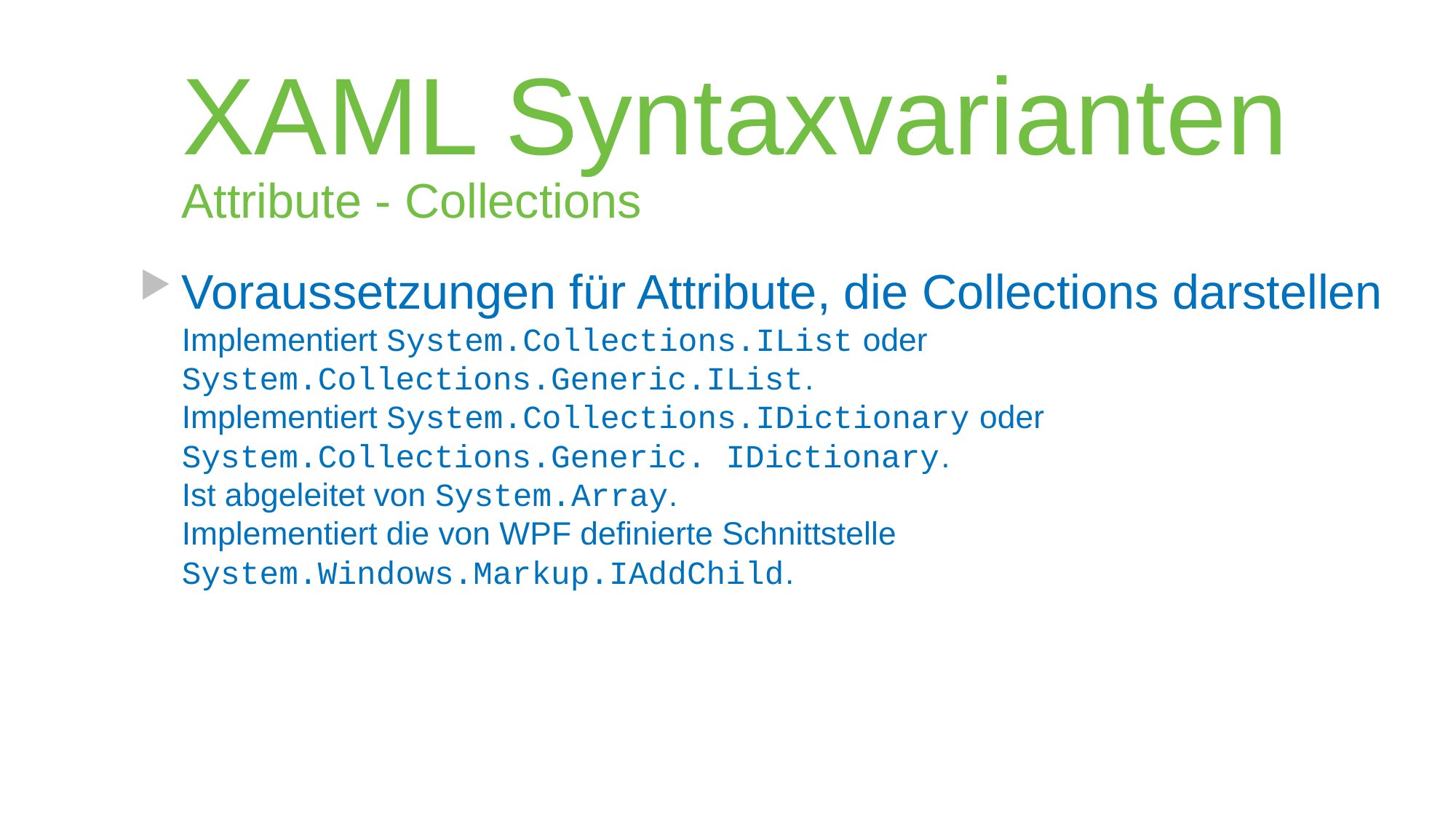

# XAML Syntaxvarianten
Attribute - Collections
Voraussetzungen für Attribute, die Collections darstellen
Implementiert System.Collections.IList oder System.Collections.Generic.IList.
Implementiert System.Collections.IDictionary oder System.Collections.Generic. IDictionary.
Ist abgeleitet von System.Array.
Implementiert die von WPF definierte Schnittstelle System.Windows.Markup.IAddChild.